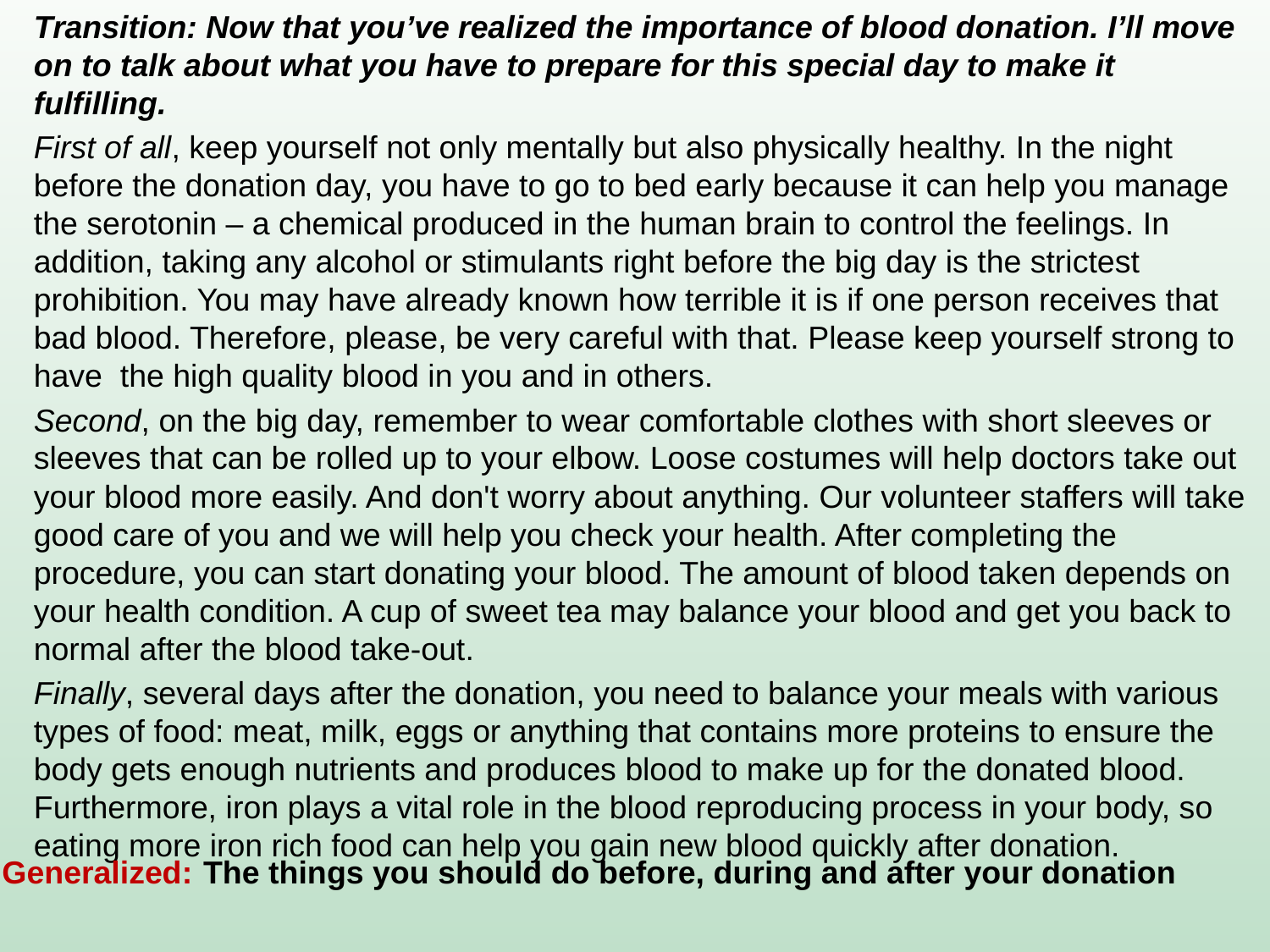

Transition: Now that you’ve realized the importance of blood donation. I’ll move on to talk about what you have to prepare for this special day to make it fulfilling.
First of all, keep yourself not only mentally but also physically healthy. In the night before the donation day, you have to go to bed early because it can help you manage the serotonin – a chemical produced in the human brain to control the feelings. In addition, taking any alcohol or stimulants right before the big day is the strictest prohibition. You may have already known how terrible it is if one person receives that bad blood. Therefore, please, be very careful with that. Please keep yourself strong to have  the high quality blood in you and in others.
Second, on the big day, remember to wear comfortable clothes with short sleeves or sleeves that can be rolled up to your elbow. Loose costumes will help doctors take out your blood more easily. And don't worry about anything. Our volunteer staffers will take good care of you and we will help you check your health. After completing the procedure, you can start donating your blood. The amount of blood taken depends on your health condition. A cup of sweet tea may balance your blood and get you back to normal after the blood take-out.
Finally, several days after the donation, you need to balance your meals with various types of food: meat, milk, eggs or anything that contains more proteins to ensure the body gets enough nutrients and produces blood to make up for the donated blood. Furthermore, iron plays a vital role in the blood reproducing process in your body, so eating more iron rich food can help you gain new blood quickly after donation.
Generalized:
The things you should do before, during and after your donation